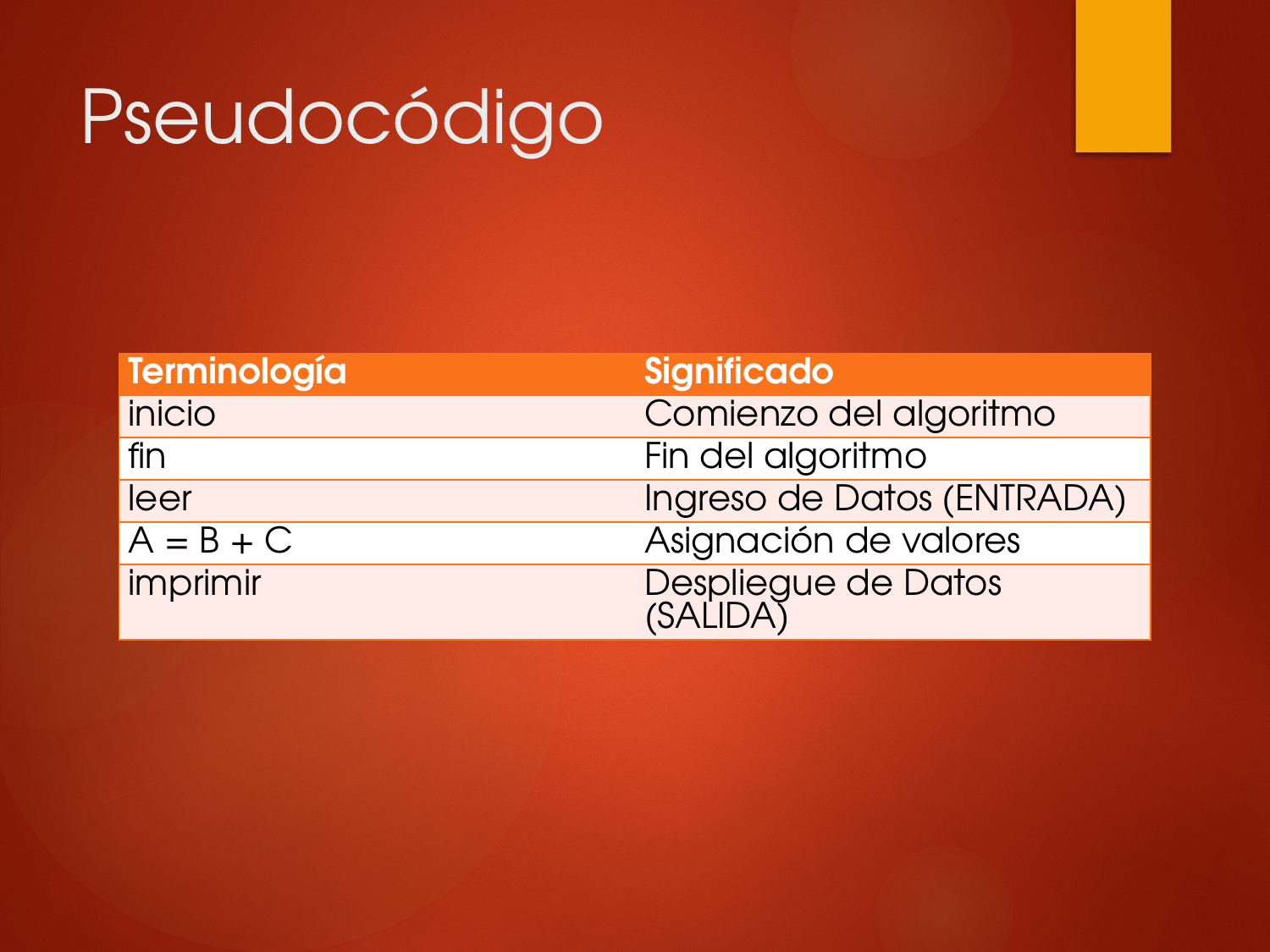

# Pseudocódigo
| Terminología | Significado |
| --- | --- |
| inicio | Comienzo del algoritmo |
| fin | Fin del algoritmo |
| leer | Ingreso de Datos (ENTRADA) |
| A = B + C | Asignación de valores |
| imprimir | Despliegue de Datos (SALIDA) |